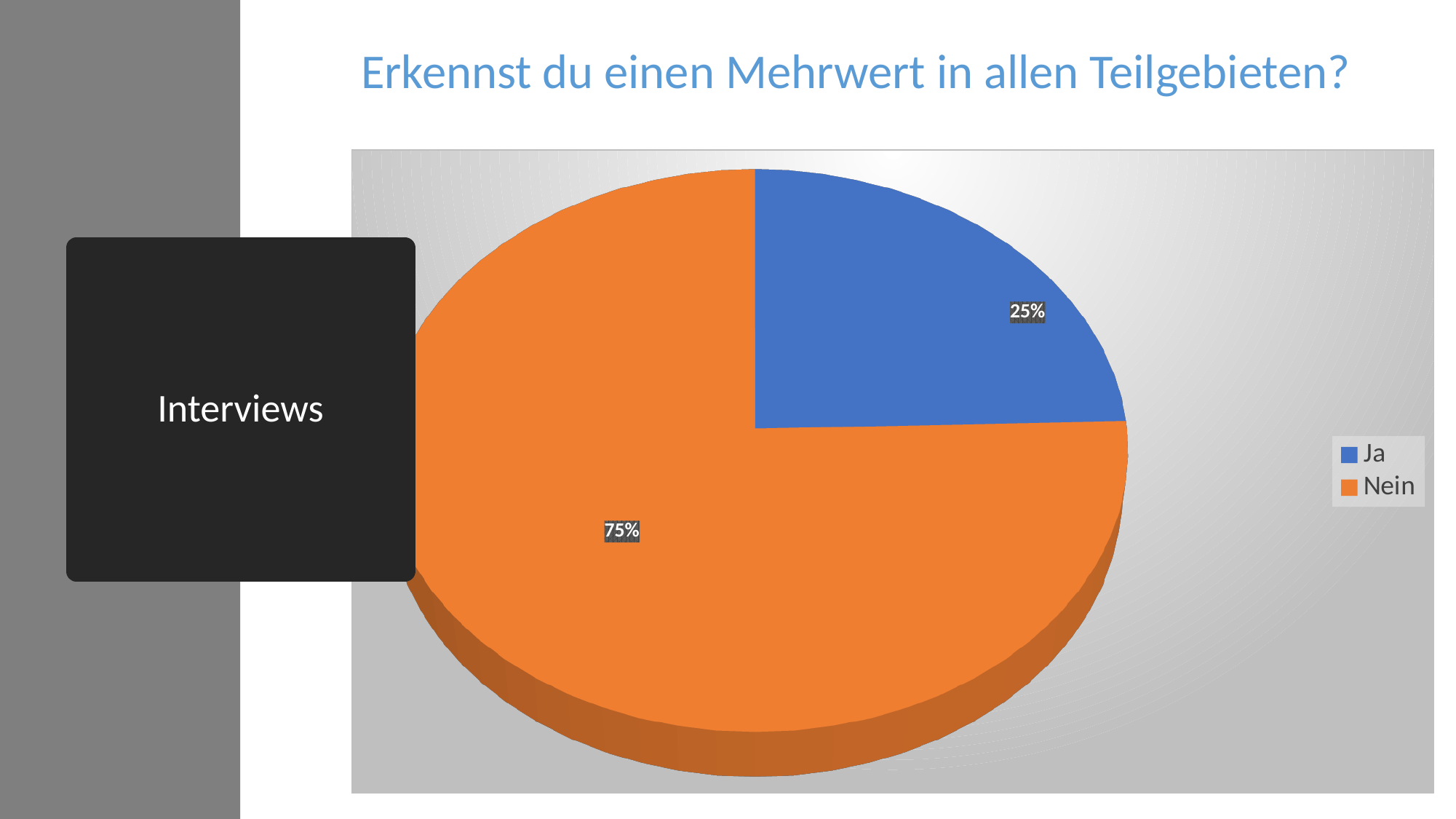

Erkennst du einen Mehrwert in allen Teilgebieten?

[unsupported chart]

# Interviews